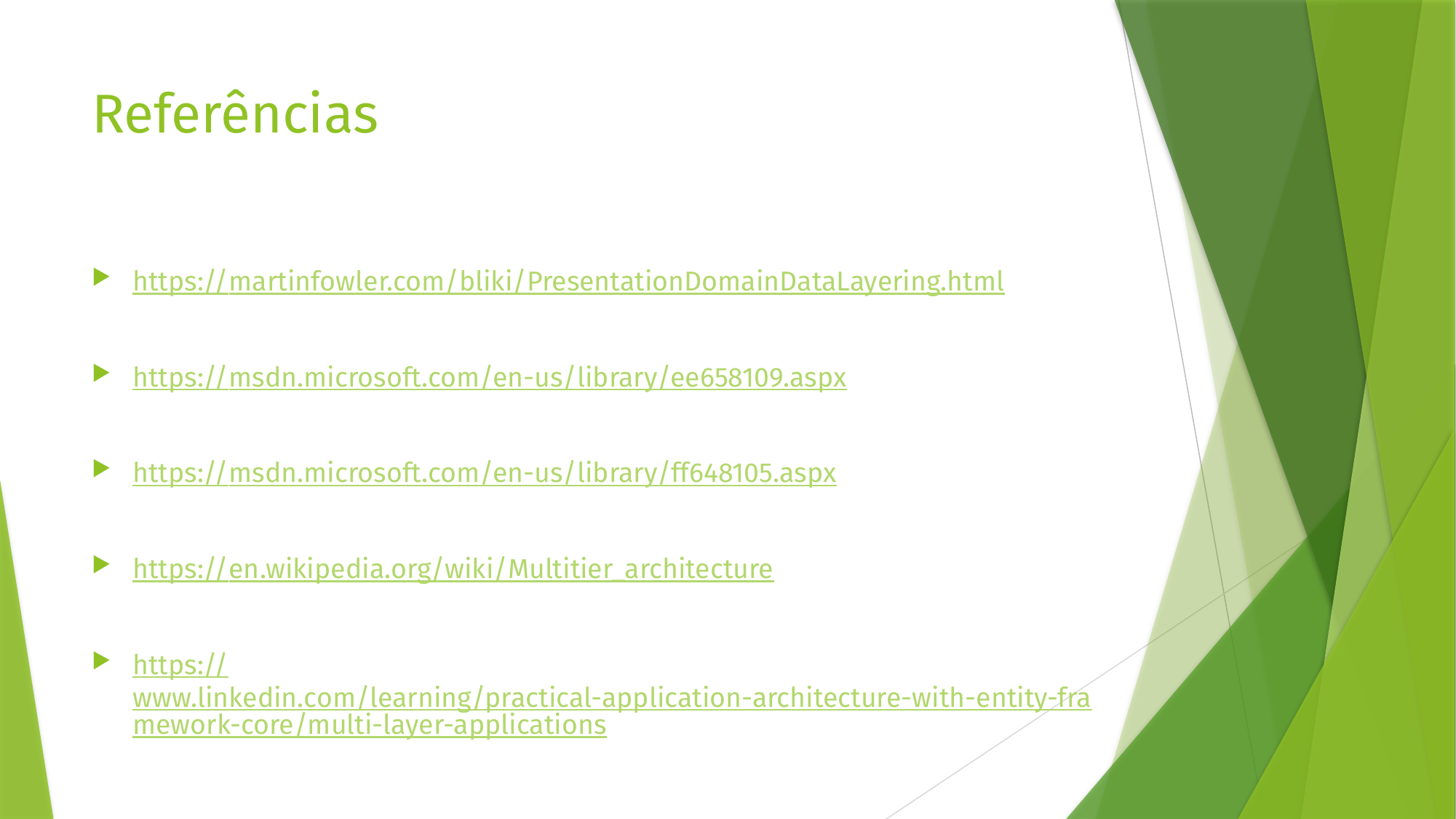

# Referências
https://martinfowler.com/bliki/PresentationDomainDataLayering.html

https://msdn.microsoft.com/en-us/library/ee658109.aspx

https://msdn.microsoft.com/en-us/library/ff648105.aspx

https://en.wikipedia.org/wiki/Multitier_architecture

https://www.linkedin.com/learning/practical-application-architecture-with-entity-framework-core/multi-layer-applications